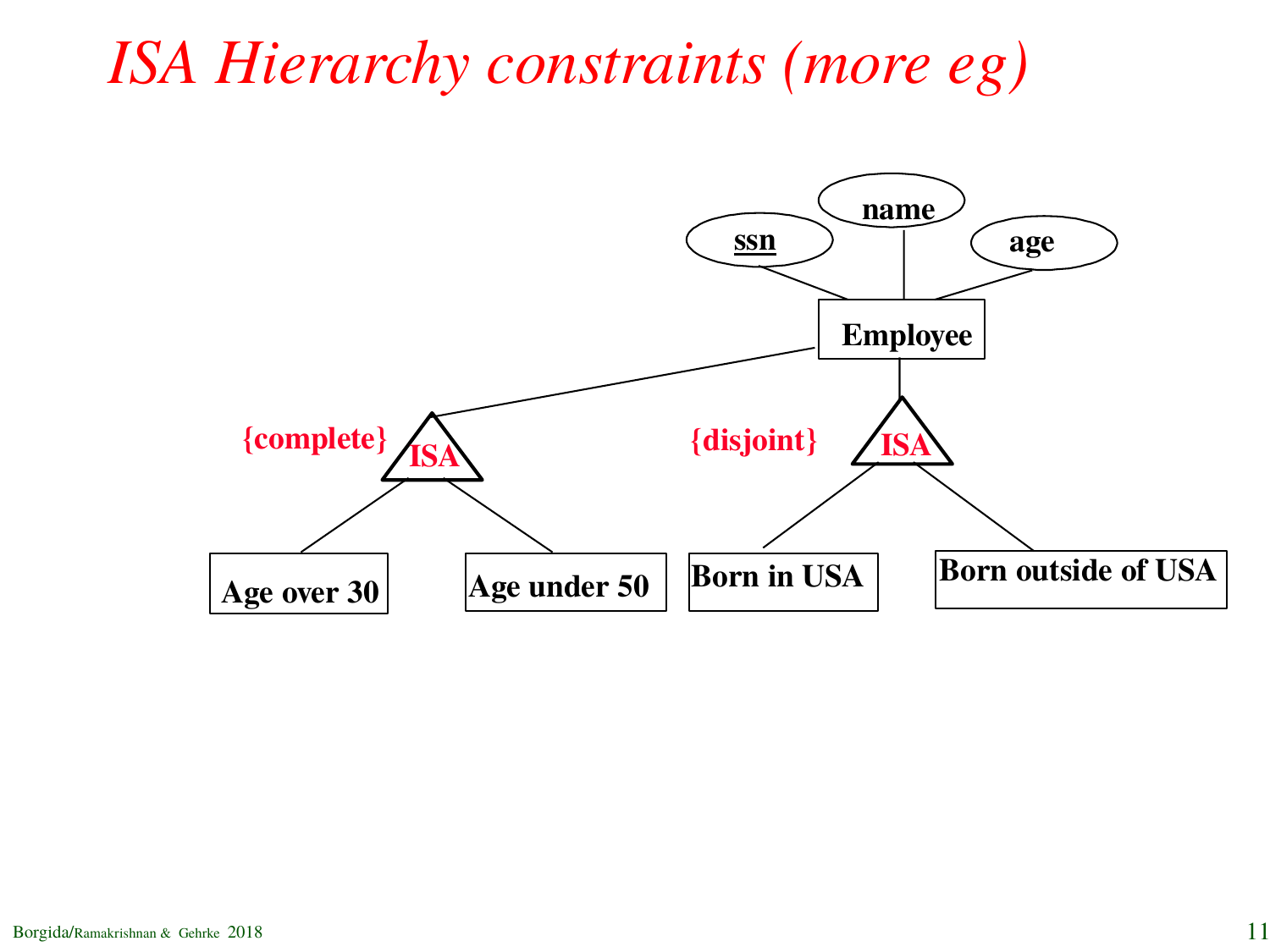

# ISA Hierarchy constraints (more eg)

name
ssn

age

Employee

{complete}
{disjoint}

ISA
ISA

Born outside of USA
Born in USA

Age under 50
Age over 30